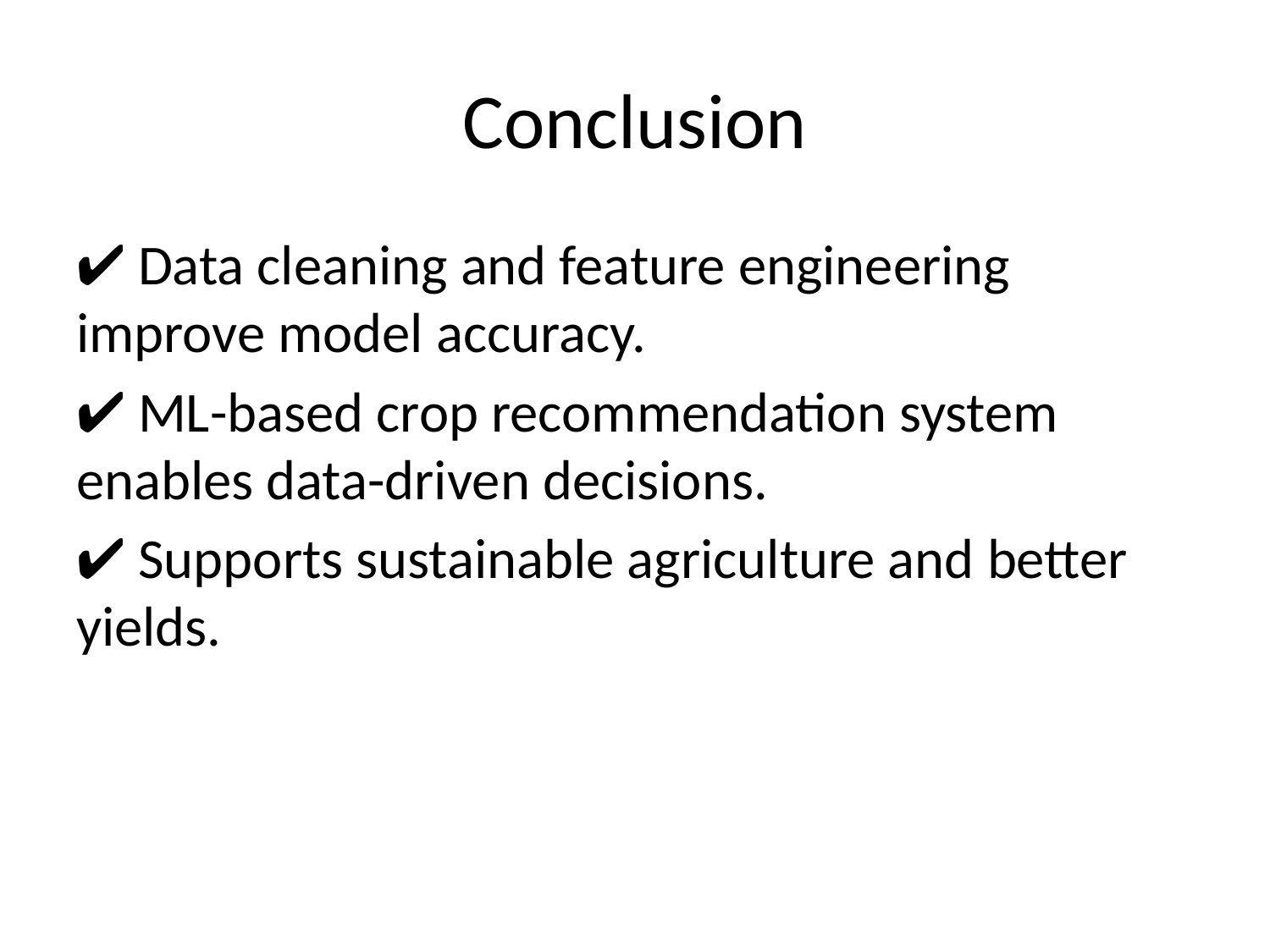

# Conclusion
✔ Data cleaning and feature engineering improve model accuracy.
✔ ML-based crop recommendation system enables data-driven decisions.
✔ Supports sustainable agriculture and better yields.